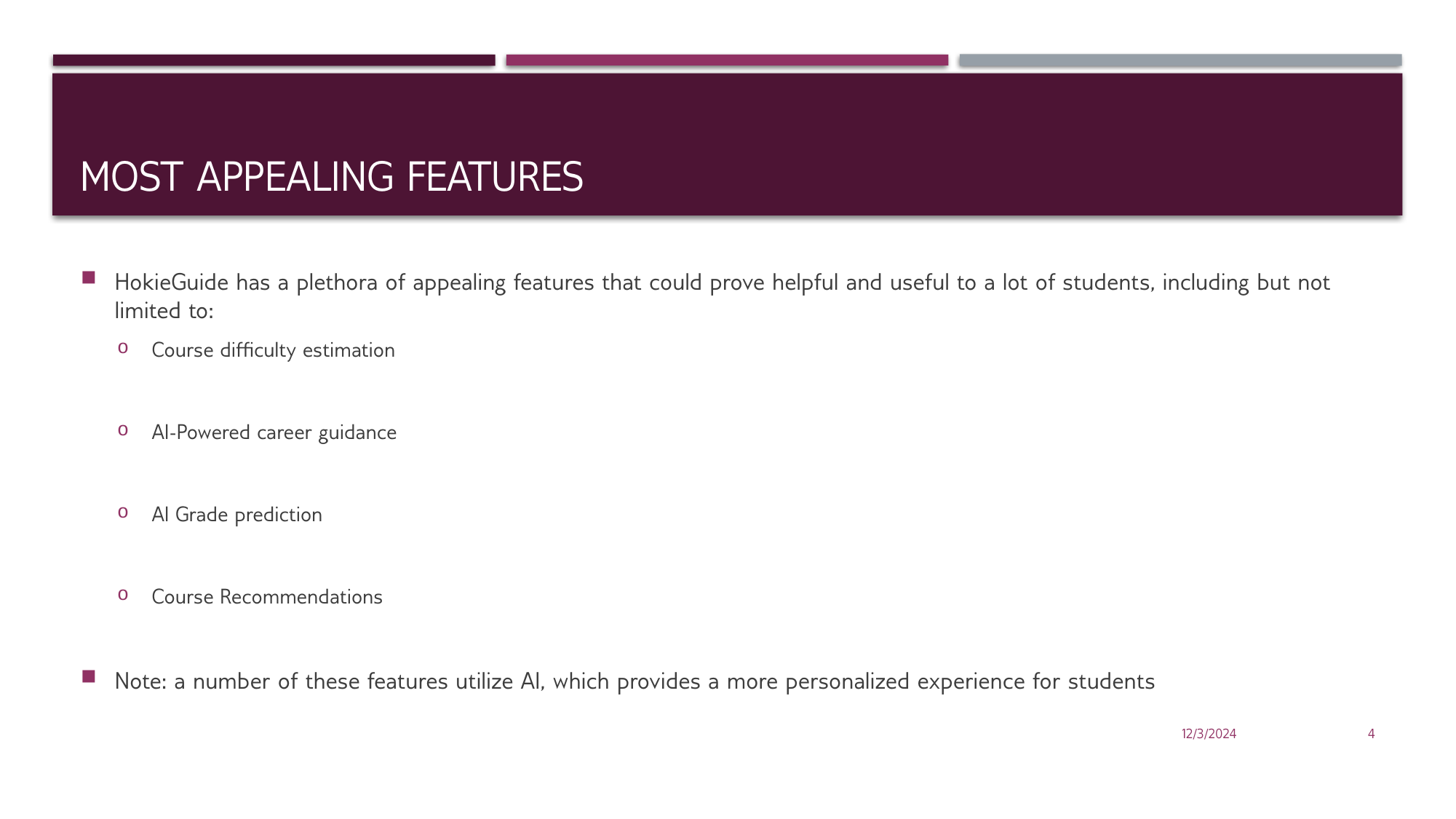

# Most Appealing Features
HokieGuide has a plethora of appealing features that could prove helpful and useful to a lot of students, including but not limited to:
Course difficulty estimation

AI-Powered career guidance

AI Grade prediction

Course Recommendations

Note: a number of these features utilize AI, which provides a more personalized experience for students

12/3/2024
4